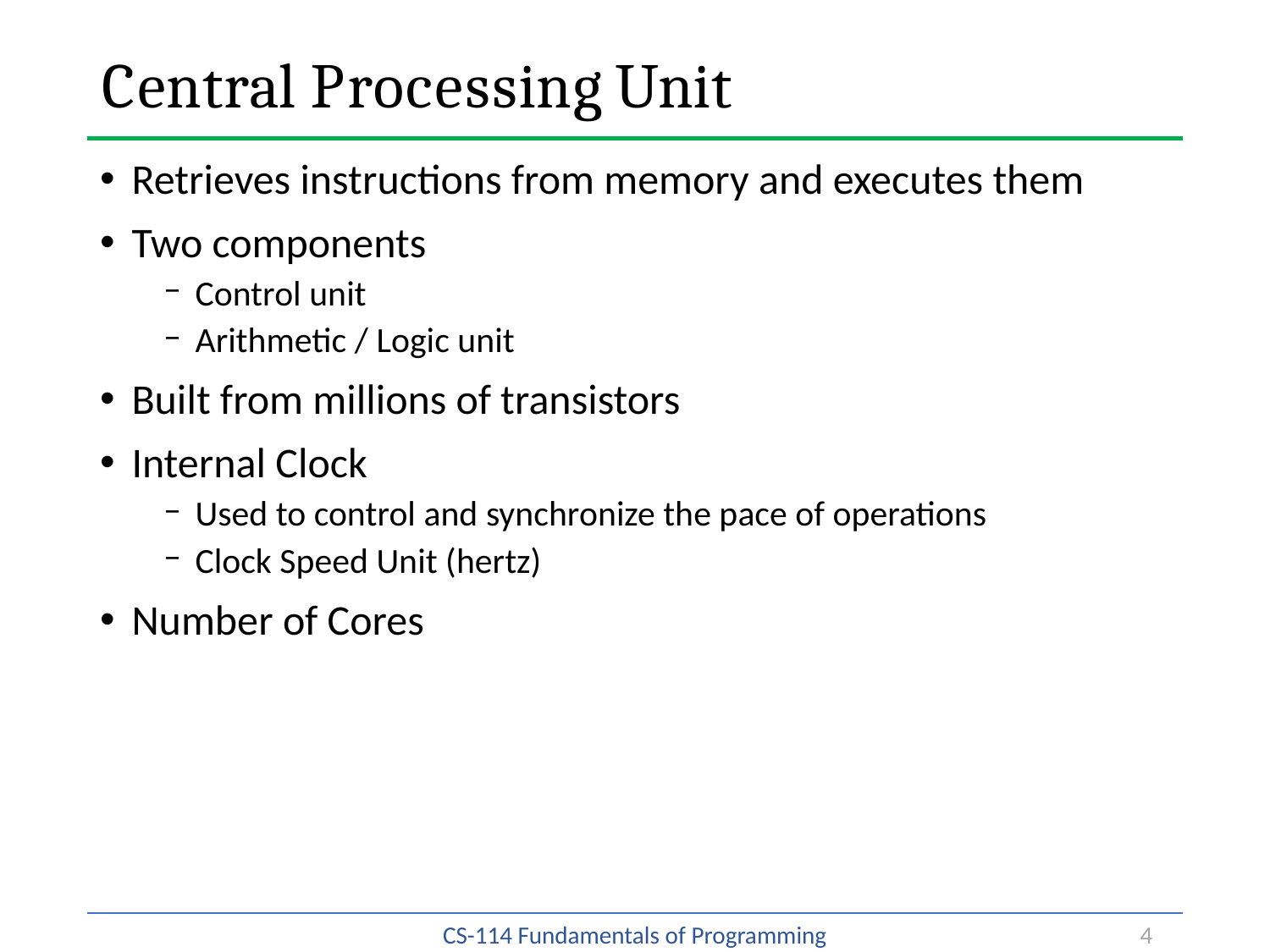

# Central Processing Unit
Retrieves instructions from memory and executes them
Two components
Control unit
Arithmetic / Logic unit
Built from millions of transistors
Internal Clock
Used to control and synchronize the pace of operations
Clock Speed Unit (hertz)
Number of Cores

4